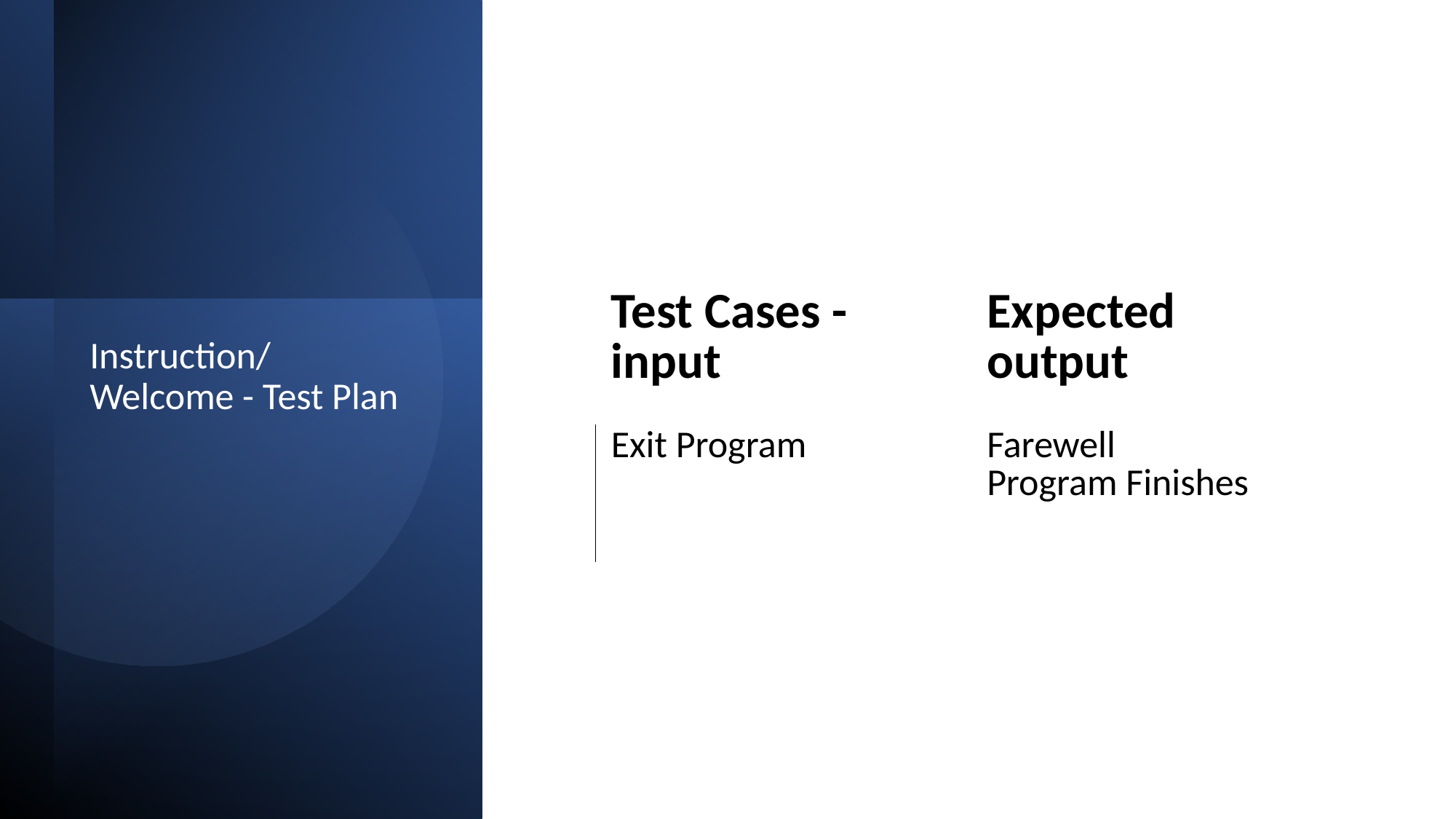

| Test Cases - input | Expected output |
| --- | --- |
| Exit Program | Farewell Program Finishes |

# Instruction/Welcome - Test Plan